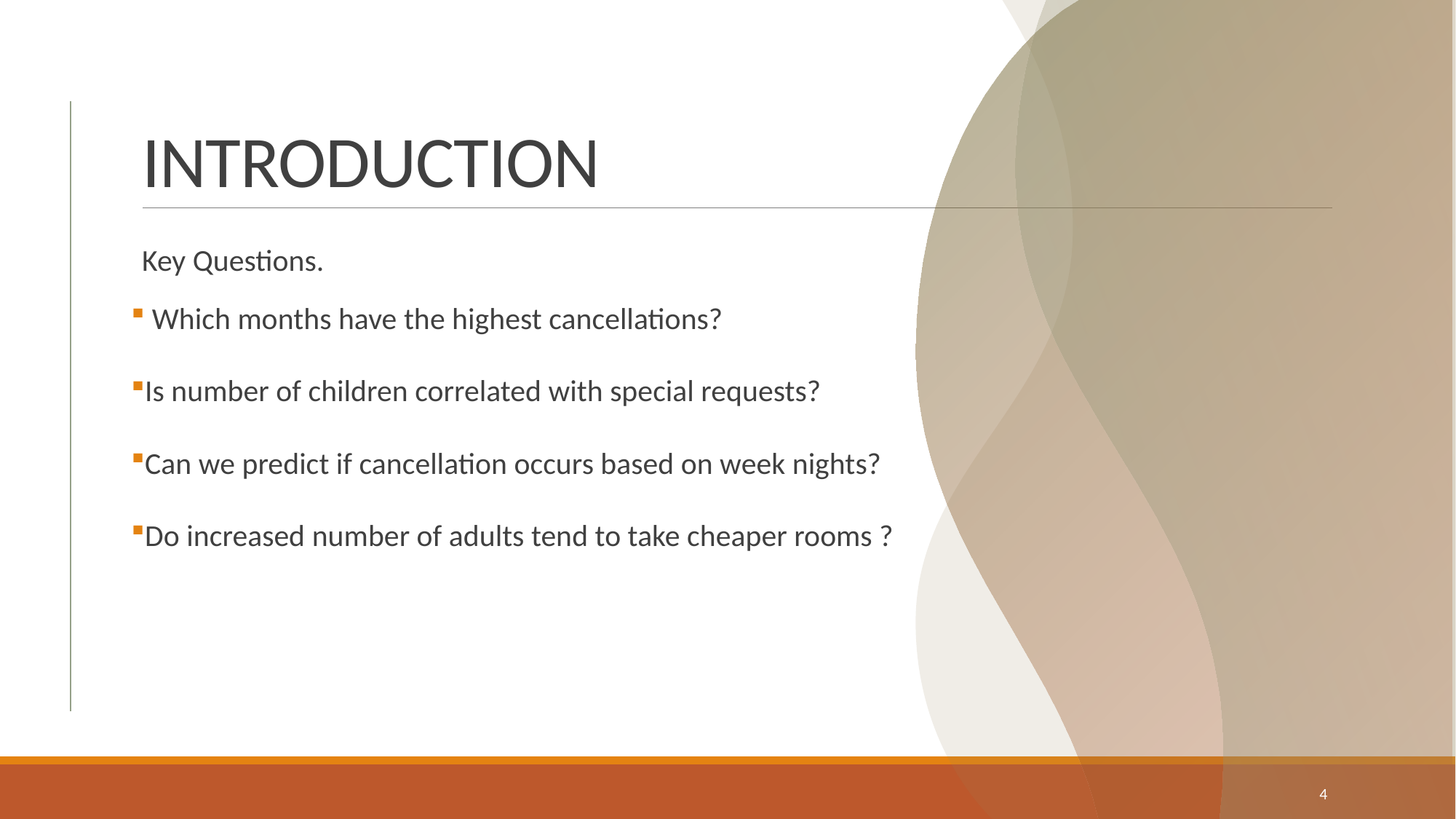

# INTRODUCTION
Key Questions.
 Which months have the highest cancellations?
Is number of children correlated with special requests?
Can we predict if cancellation occurs based on week nights?
Do increased number of adults tend to take cheaper rooms ?
4